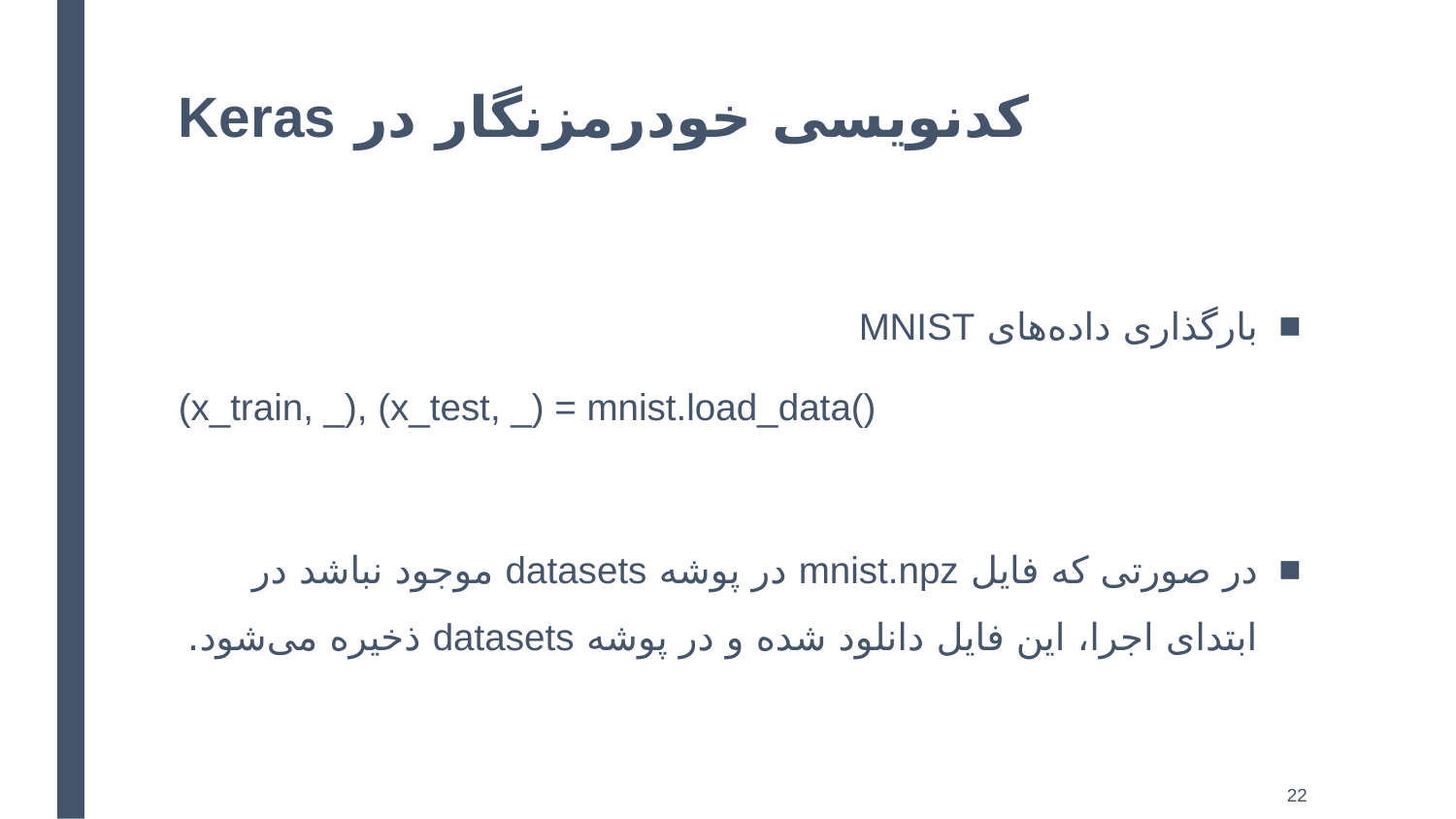

# کدنویسی خودرمزنگار در Keras
بارگذاری داده‌های MNIST
(x_train, _), (x_test, _) = mnist.load_data()

در صورتی که فایل mnist.npz در پوشه datasets موجود نباشد در ابتدای اجرا، این فایل دانلود شده و در پوشه datasets ذخیره می‌شود.

22